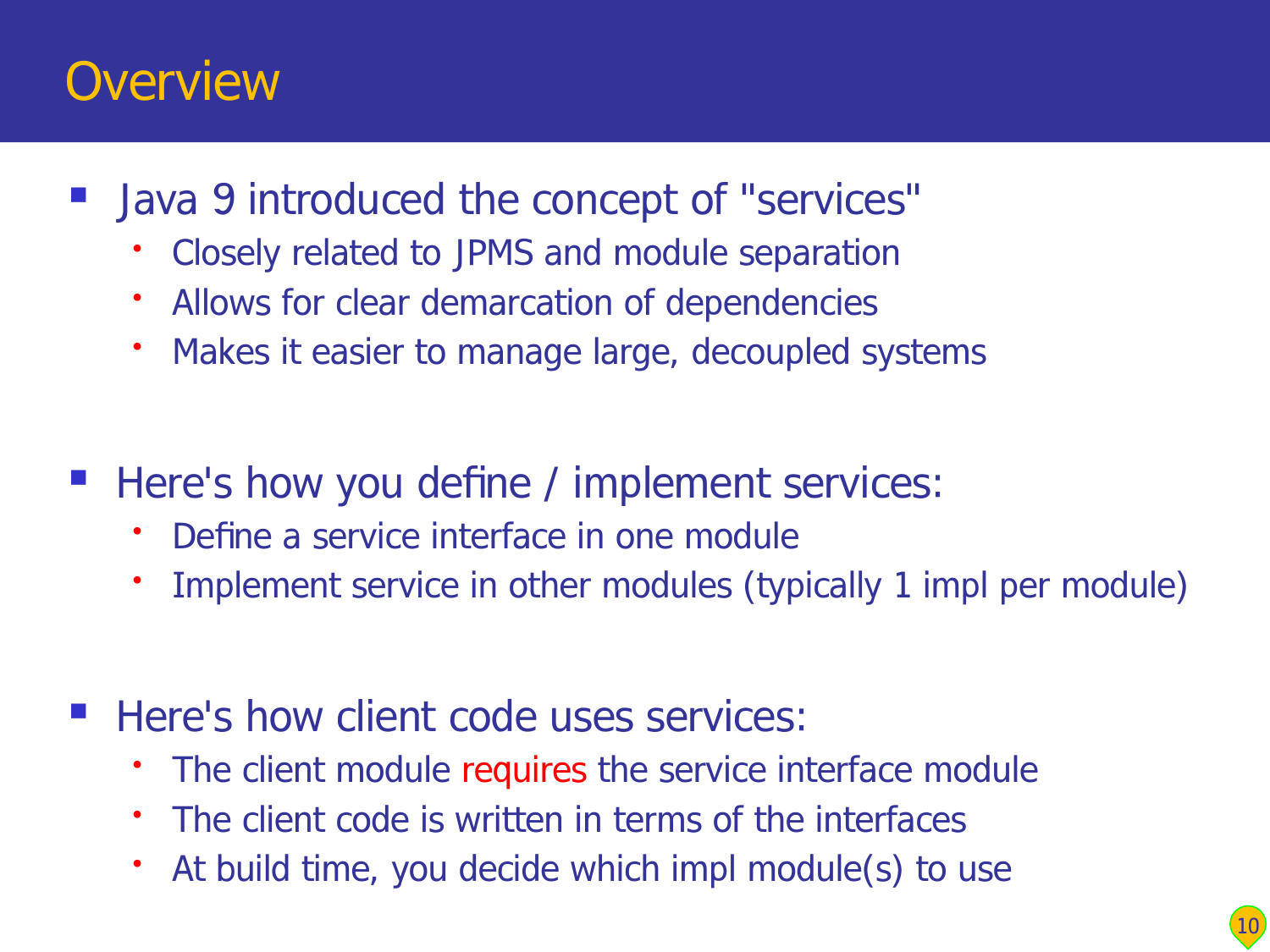

# Overview
Java 9 introduced the concept of "services"
Closely related to JPMS and module separation
Allows for clear demarcation of dependencies
Makes it easier to manage large, decoupled systems

Here's how you define / implement services:
Define a service interface in one module
Implement service in other modules (typically 1 impl per module)

Here's how client code uses services:
The client module requires the service interface module
The client code is written in terms of the interfaces
At build time, you decide which impl module(s) to use

10